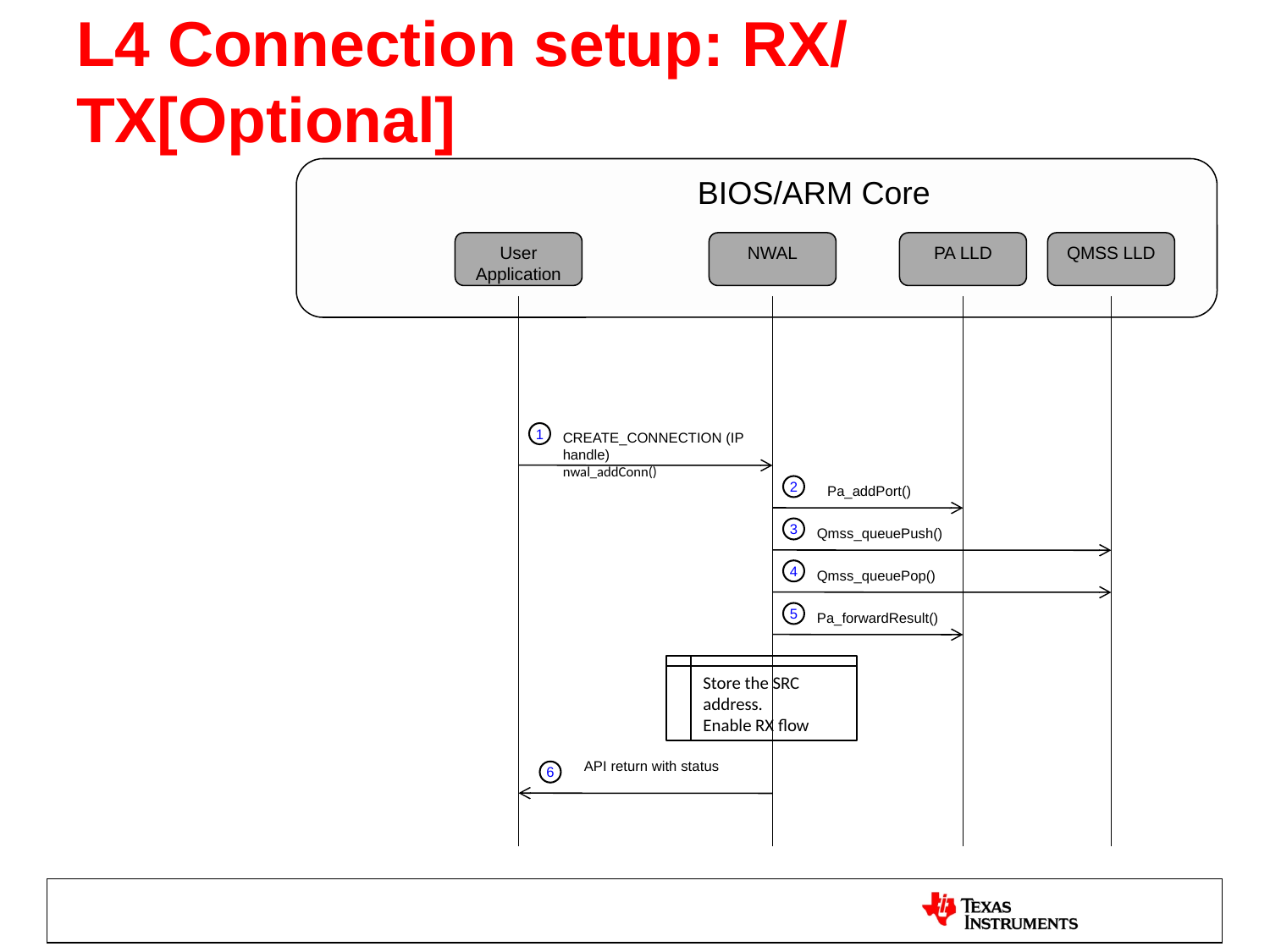

L4 Connection setup: RX/  TX[Optional]
			BIOS/ARM Core
User Application
NWAL
PA LLD
QMSS LLD
1
CREATE_CONNECTION (IP handle)
nwal_addConn()
2
Pa_addPort()
3
Qmss_queuePush()
4
Qmss_queuePop()
Pa_forwardResult()
5
Store the SRC address.
Enable RX flow
API return with status
6